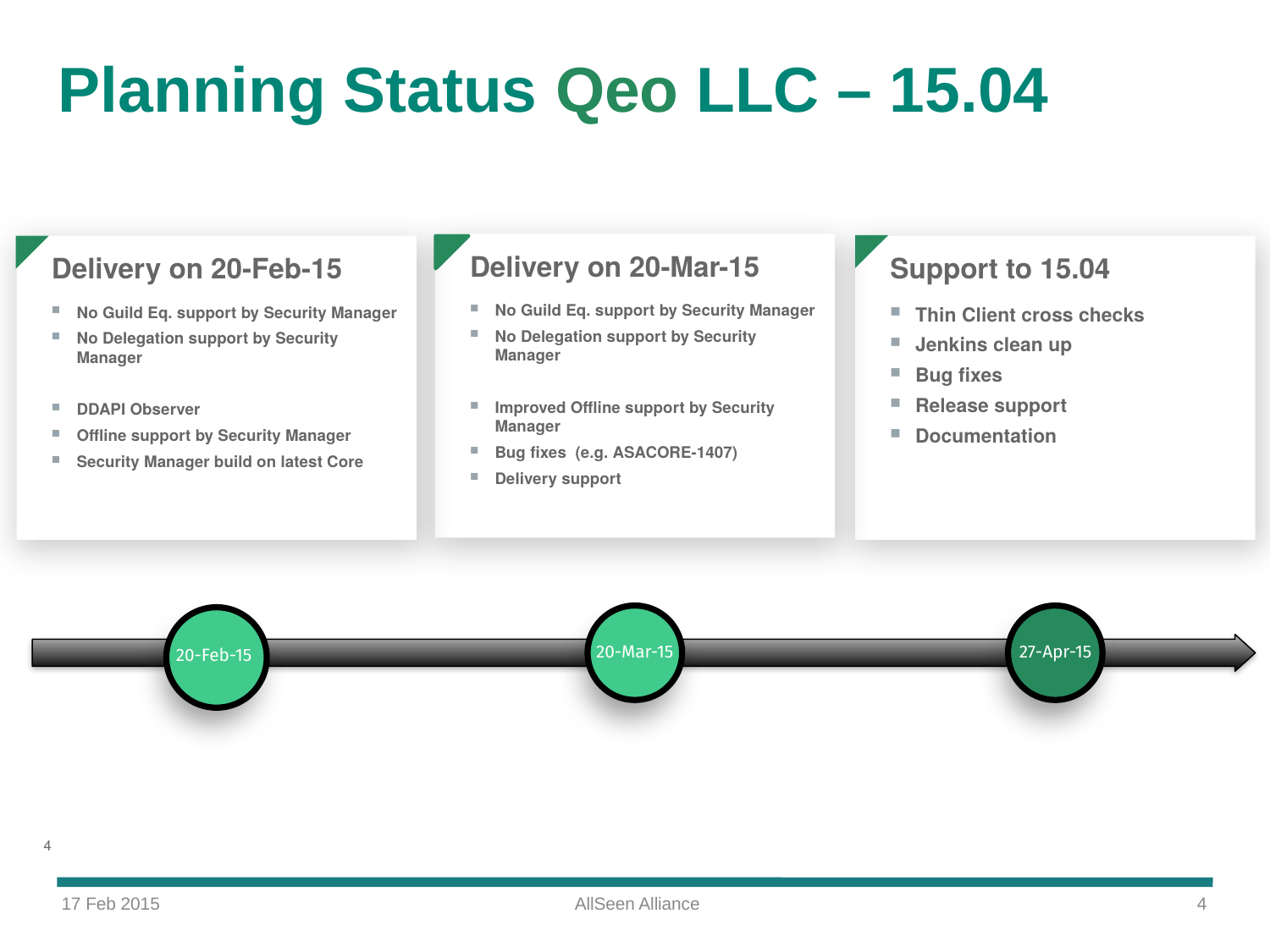

# Planning Status Qeo LLC – 15.04
Delivery on 20-Mar-15
No Guild Eq. support by Security Manager
No Delegation support by Security Manager

Improved Offline support by Security Manager
Bug fixes  (e.g. ASACORE-1407)
Delivery support

Delivery on 20-Feb-15
No Guild Eq. support by Security Manager
No Delegation support by Security Manager

DDAPI Observer
Offline support by Security Manager
Security Manager build on latest Core

Support to 15.04
Thin Client cross checks
Jenkins clean up
Bug fixes
Release support
Documentation

20-Mar-15
27-Apr-15

20-Feb-15
4